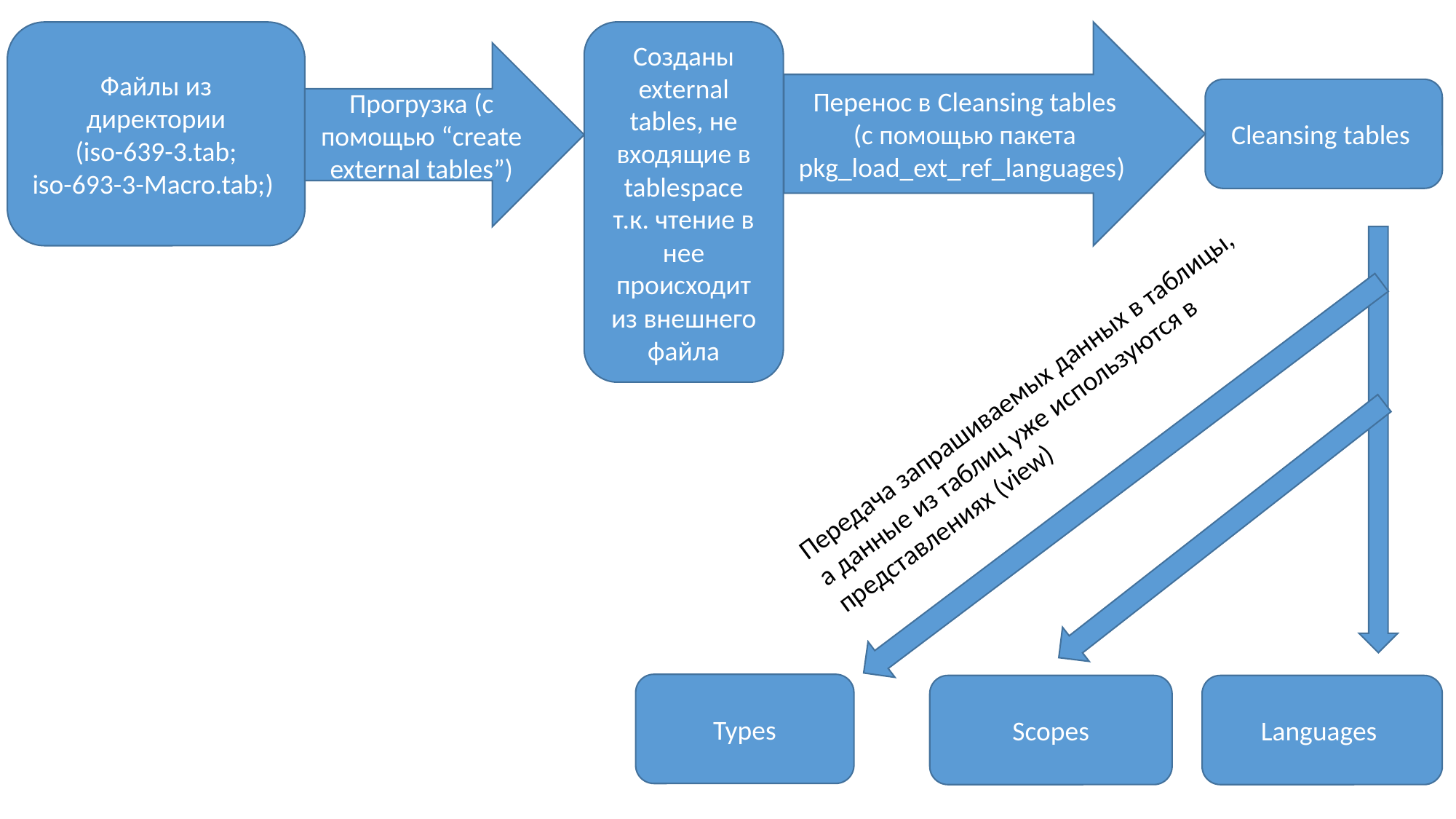

Файлы из директории
(iso-639-3.tab;
iso-693-3-Macro.tab;)
Созданы external tables, не входящие в tablespace т.к. чтение в нее происходит из внешнего файла
Перенос в Cleansing tables
(с помощью пакета
pkg_load_ext_ref_languages)
Прогрузка (с помощью “create external tables”)
Cleansing tables

Передача запрашиваемых данных в таблицы,
а данные из таблиц уже используются в представлениях (view)
Types
Scopes
Languages